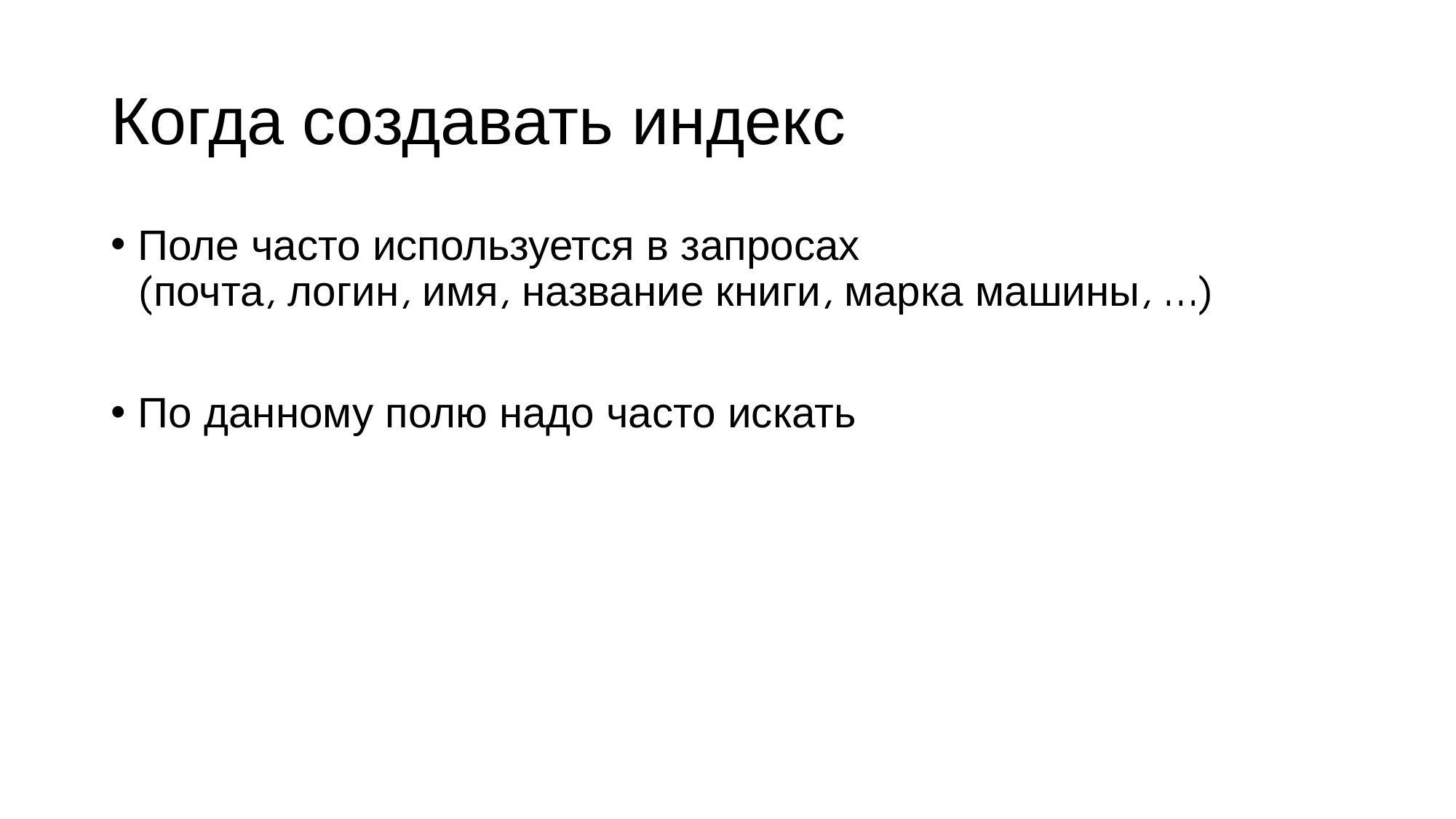

# Когда создавать индекс
Поле часто используется в запросах
(почта, логин, имя, название книги, марка машины, …)

По данному полю надо часто искать